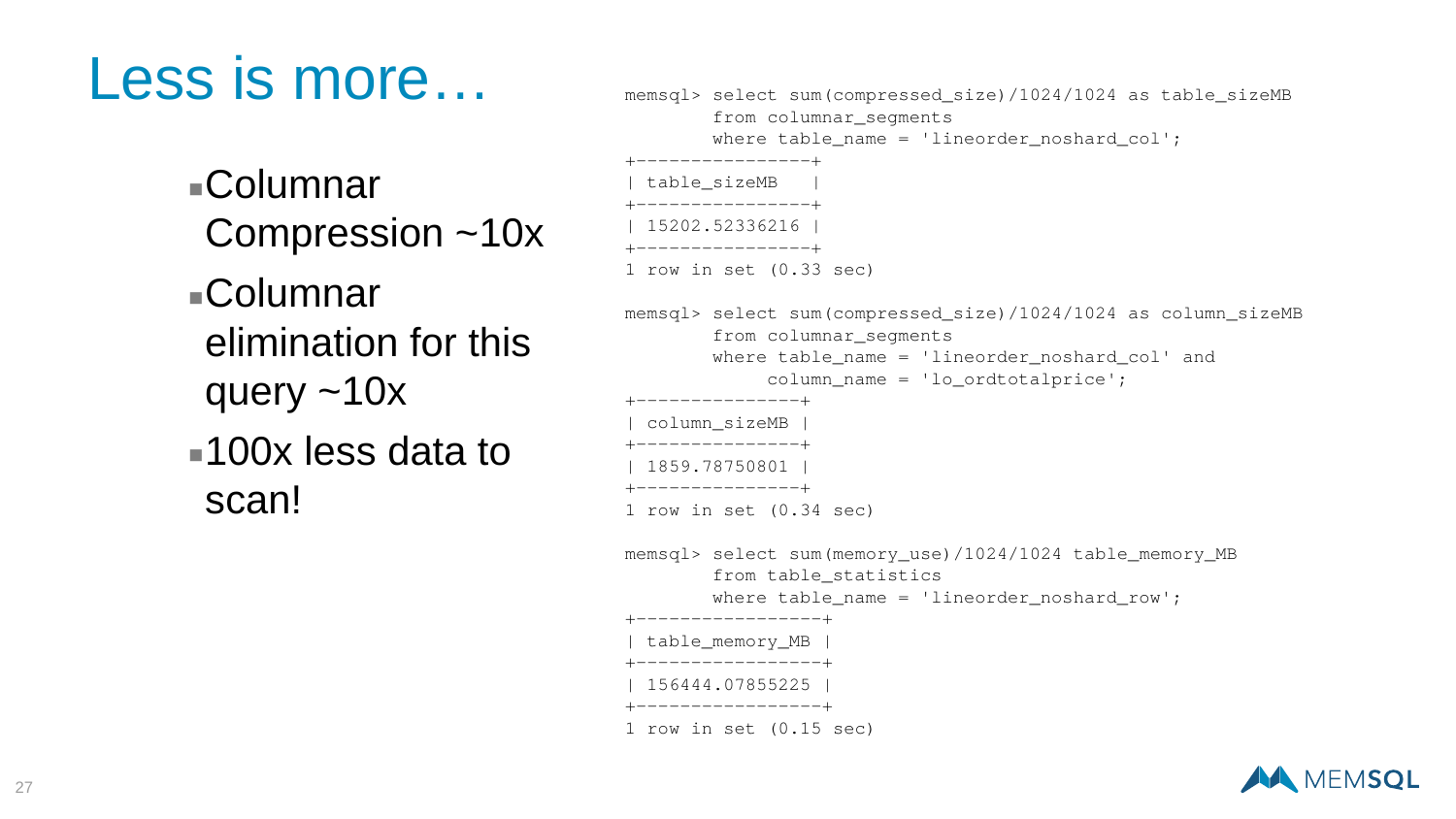

# Less is more…
memsql> select sum(compressed_size)/1024/1024 as table_sizeMB
        from columnar_segments
        where table_name = 'lineorder_noshard_col';
+----------------+
| table_sizeMB   |
+----------------+
| 15202.52336216 |
+----------------+
1 row in set (0.33 sec)
memsql> select sum(compressed_size)/1024/1024 as column_sizeMB
        from columnar_segments
        where table_name = 'lineorder_noshard_col' and
             column_name = 'lo_ordtotalprice';
+---------------+
| column_sizeMB |
+---------------+
| 1859.78750801 |
+---------------+
1 row in set (0.34 sec)
memsql> select sum(memory_use)/1024/1024 table_memory_MB
        from table_statistics
        where table_name = 'lineorder_noshard_row';
+-----------------+
| table_memory_MB |
+-----------------+
| 156444.07855225 |
+-----------------+
1 row in set (0.15 sec)

Columnar Compression ~10x
Columnar elimination for this query ~10x
100x less data to scan!
27